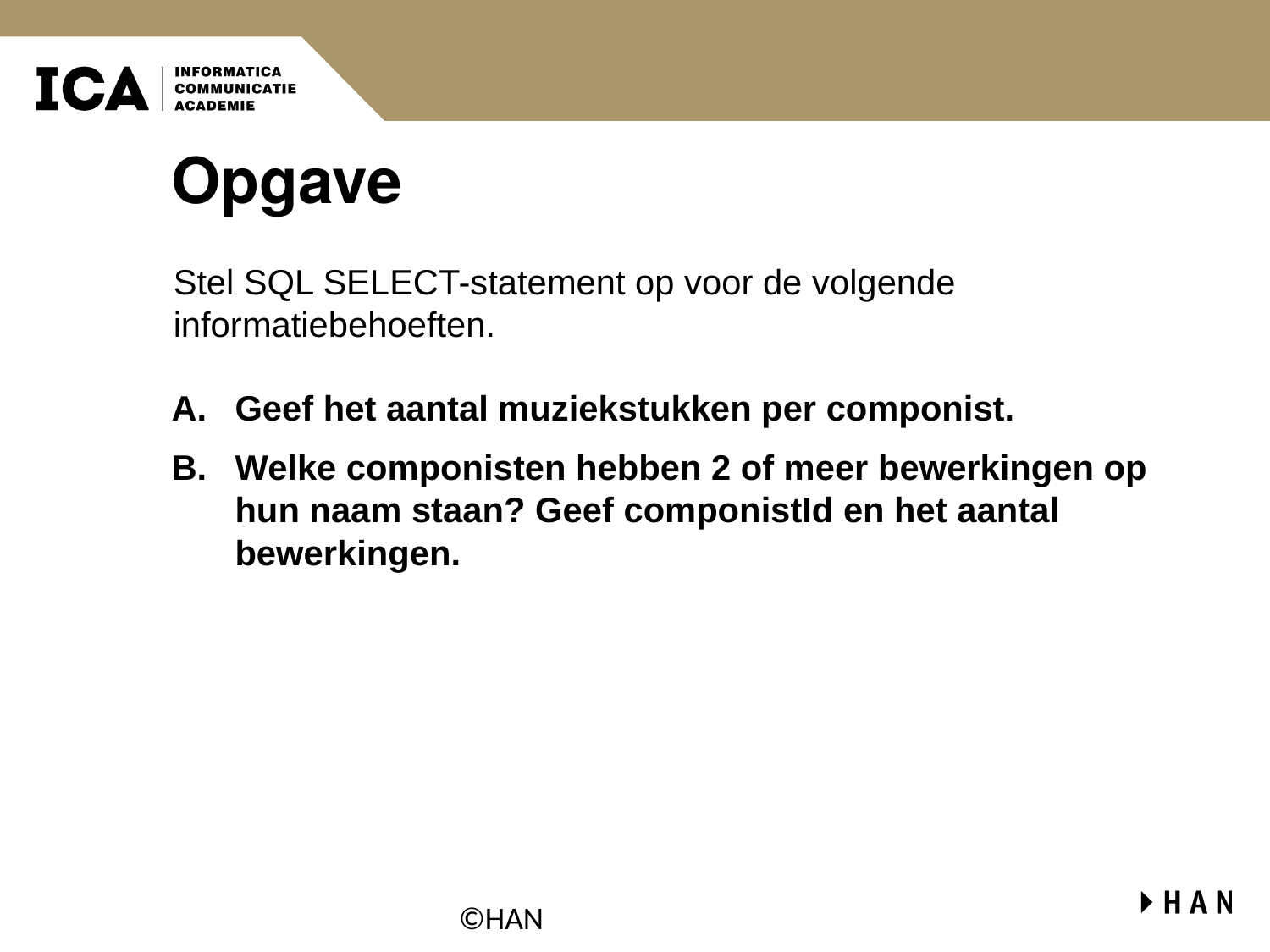

# Opgave
Stel SQL SELECT-statement op voor de volgende
informatiebehoeften.
Geef het aantal muziekstukken per componist.
Welke componisten hebben 2 of meer bewerkingen op hun naam staan? Geef componistId en het aantal bewerkingen.
©HAN